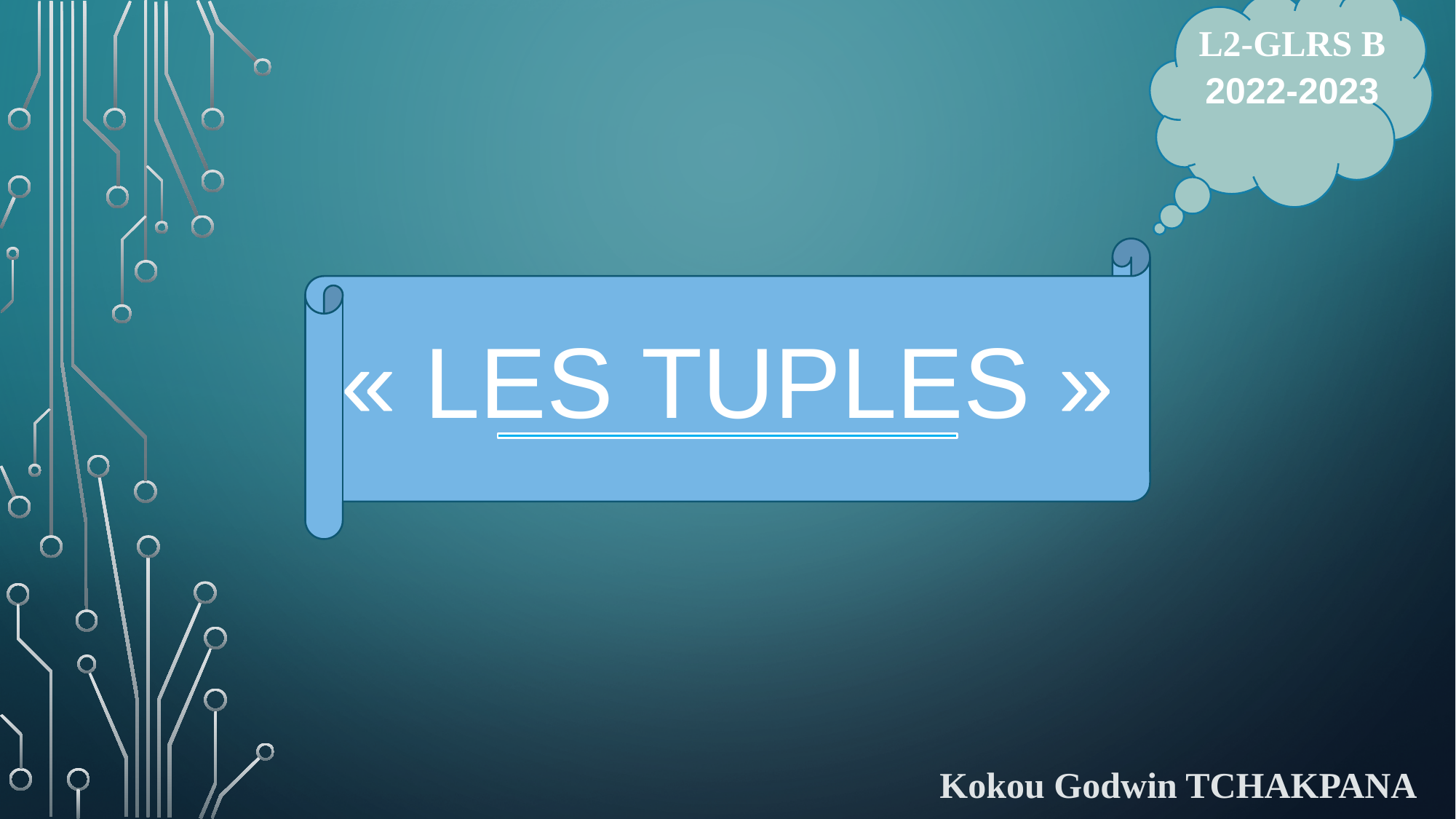

L2-GLRS B
2022-2023

# « Les TUPLES »

Kokou Godwin TCHAKPANA